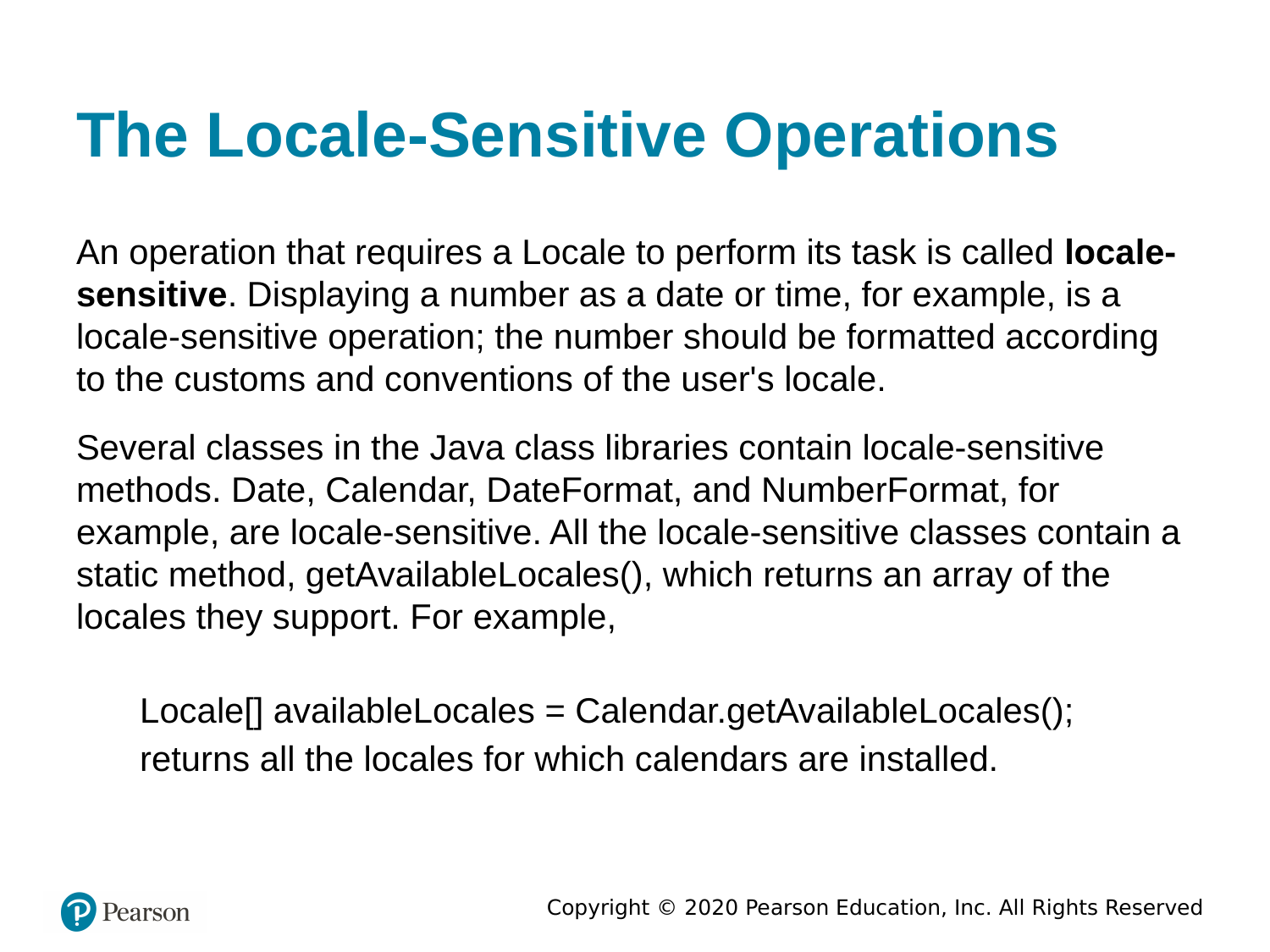

# The Locale-Sensitive Operations
An operation that requires a Locale to perform its task is called locale-sensitive. Displaying a number as a date or time, for example, is a locale-sensitive operation; the number should be formatted according to the customs and conventions of the user's locale.
Several classes in the Java class libraries contain locale-sensitive methods. Date, Calendar, DateFormat, and NumberFormat, for example, are locale-sensitive. All the locale-sensitive classes contain a static method, getAvailableLocales(), which returns an array of the locales they support. For example,
Locale[] availableLocales = Calendar.getAvailableLocales();
returns all the locales for which calendars are installed.